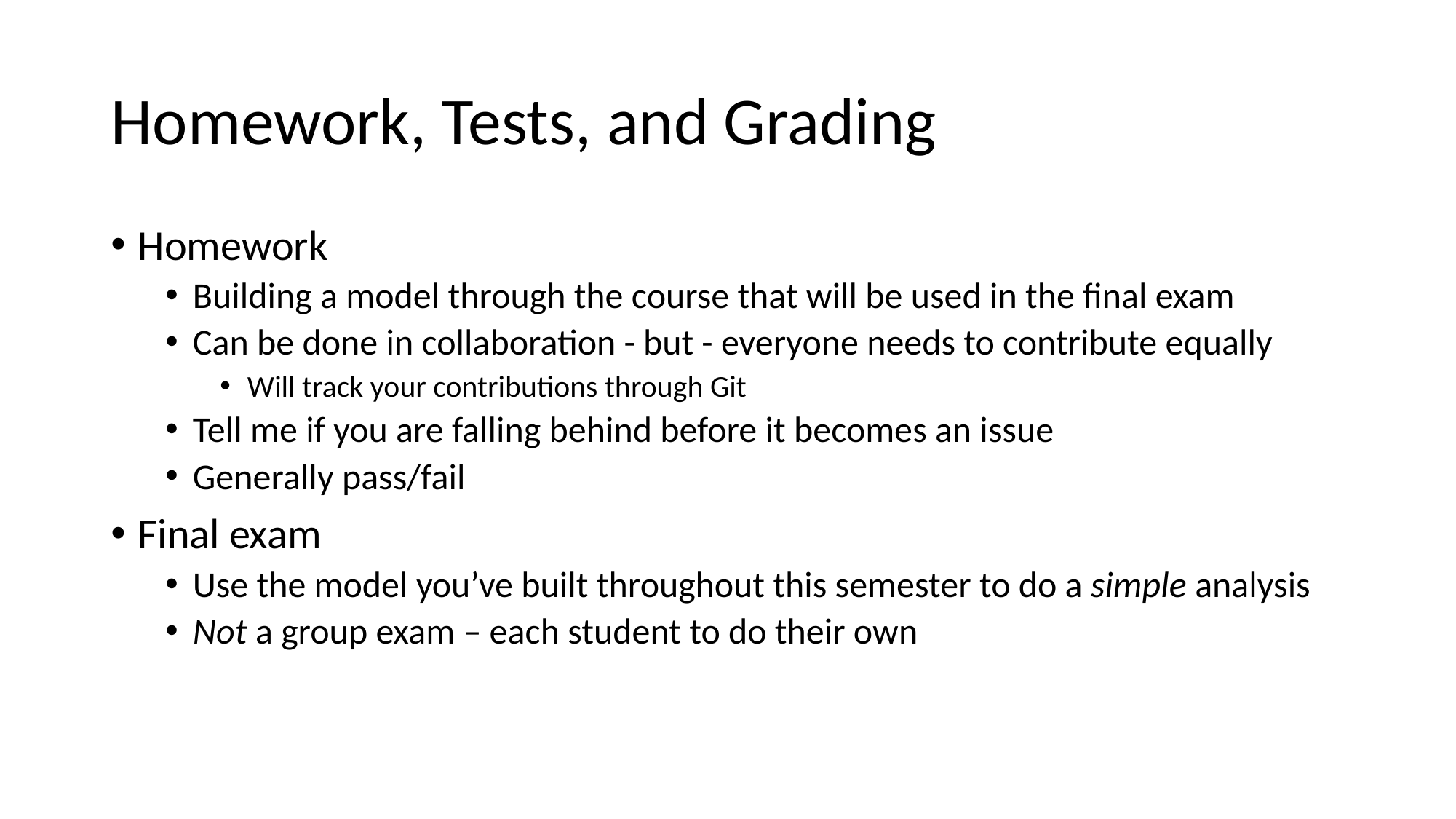

# Homework, Tests, and Grading
Homework
Building a model through the course that will be used in the final exam
Can be done in collaboration - but - everyone needs to contribute equally
Will track your contributions through Git
Tell me if you are falling behind before it becomes an issue
Generally pass/fail
Final exam
Use the model you’ve built throughout this semester to do a simple analysis
Not a group exam – each student to do their own